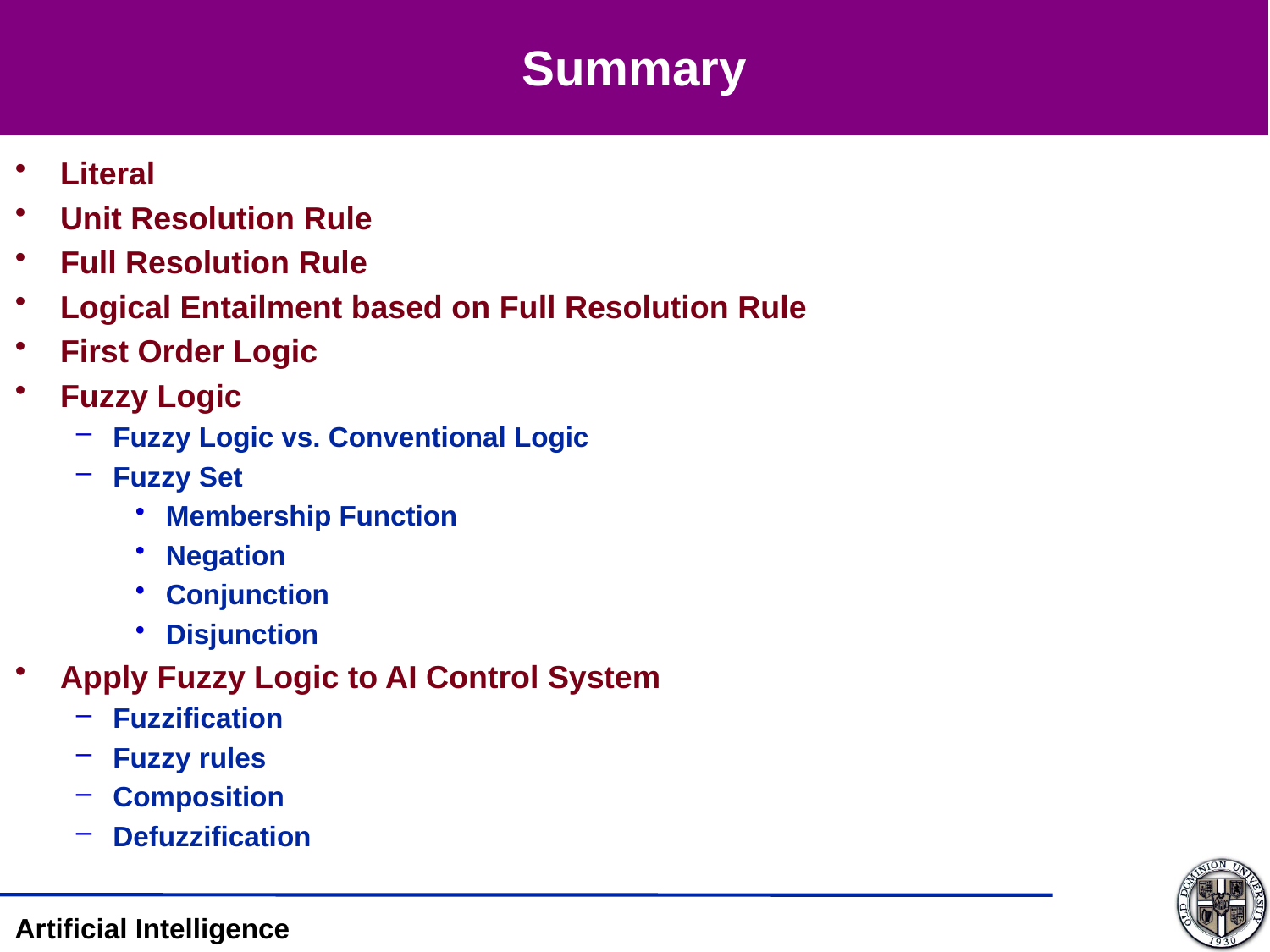

# Summary
Literal
Unit Resolution Rule
Full Resolution Rule
Logical Entailment based on Full Resolution Rule
First Order Logic
Fuzzy Logic
Fuzzy Logic vs. Conventional Logic
Fuzzy Set
Membership Function
Negation
Conjunction
Disjunction
Apply Fuzzy Logic to AI Control System
Fuzzification
Fuzzy rules
Composition
Defuzzification